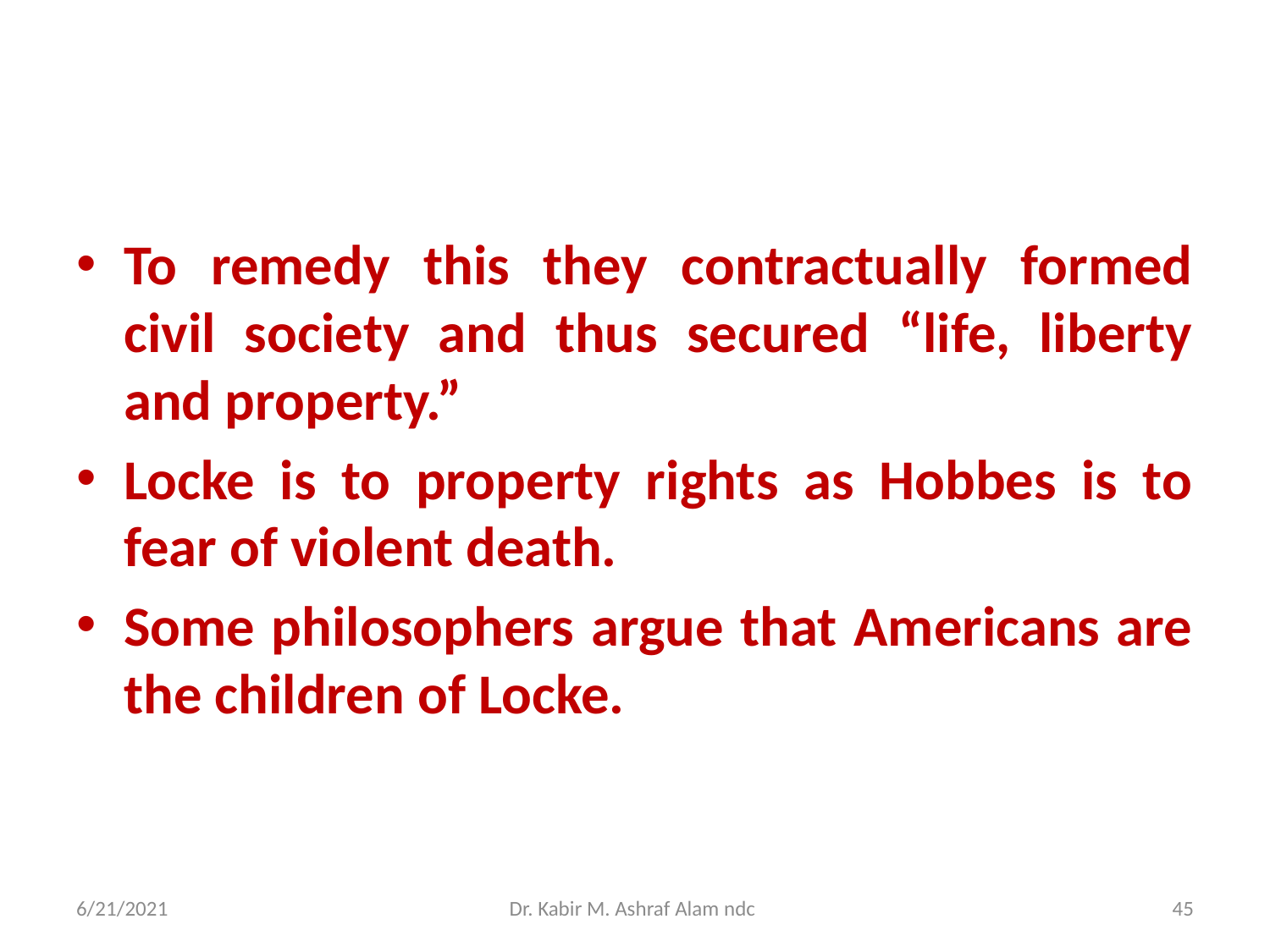

#
To remedy this they contractually formed civil society and thus secured “life, liberty and property.”
Locke is to property rights as Hobbes is to fear of violent death.
Some philosophers argue that Americans are the children of Locke.
6/21/2021
Dr. Kabir M. Ashraf Alam ndc
45